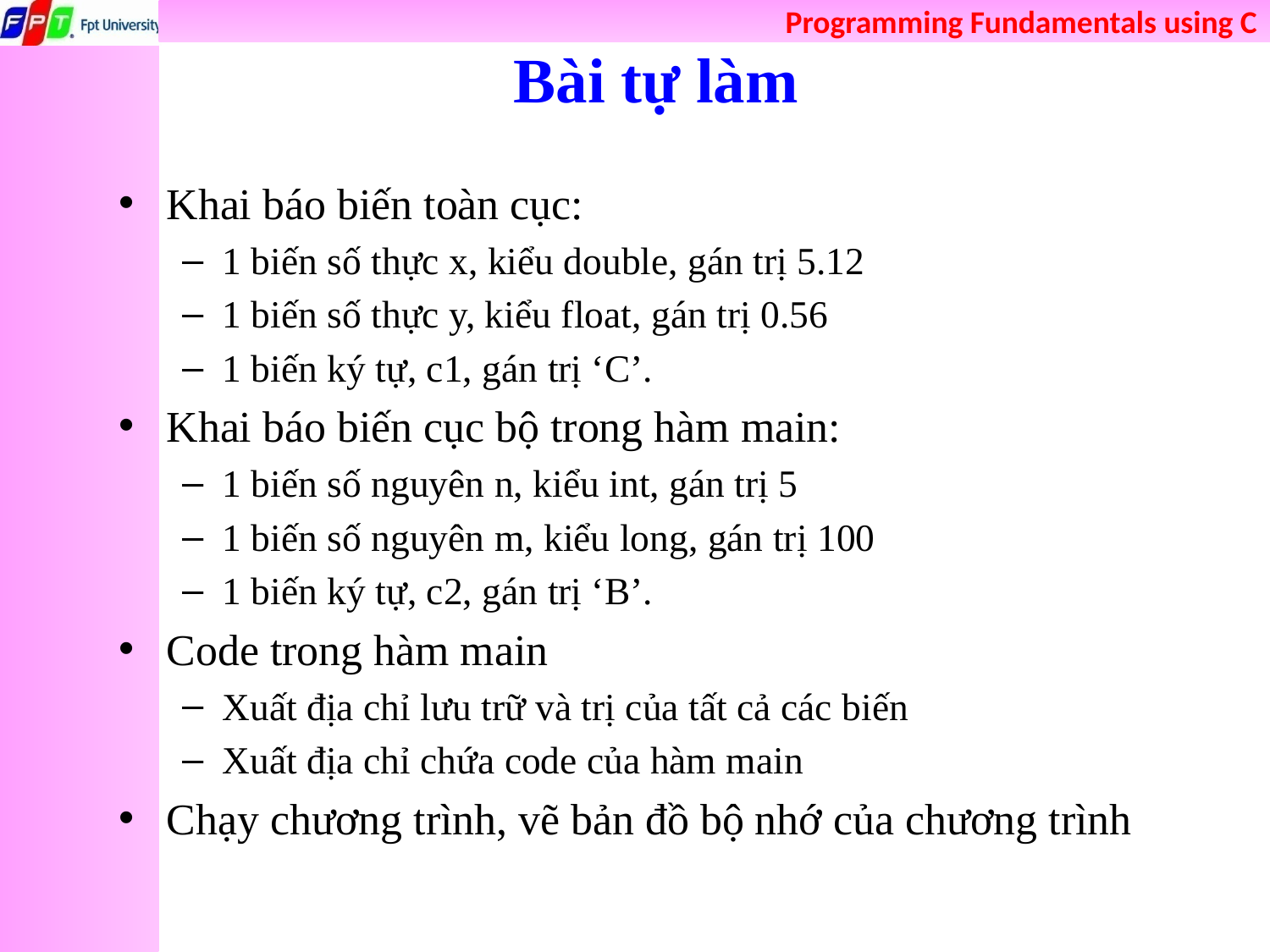

# Bài tự làm
Khai báo biến toàn cục:
1 biến số thực x, kiểu double, gán trị 5.12
1 biến số thực y, kiểu float, gán trị 0.56
1 biến ký tự, c1, gán trị ‘C’.
Khai báo biến cục bộ trong hàm main:
1 biến số nguyên n, kiểu int, gán trị 5
1 biến số nguyên m, kiểu long, gán trị 100
1 biến ký tự, c2, gán trị ‘B’.
Code trong hàm main
Xuất địa chỉ lưu trữ và trị của tất cả các biến
Xuất địa chỉ chứa code của hàm main
Chạy chương trình, vẽ bản đồ bộ nhớ của chương trình